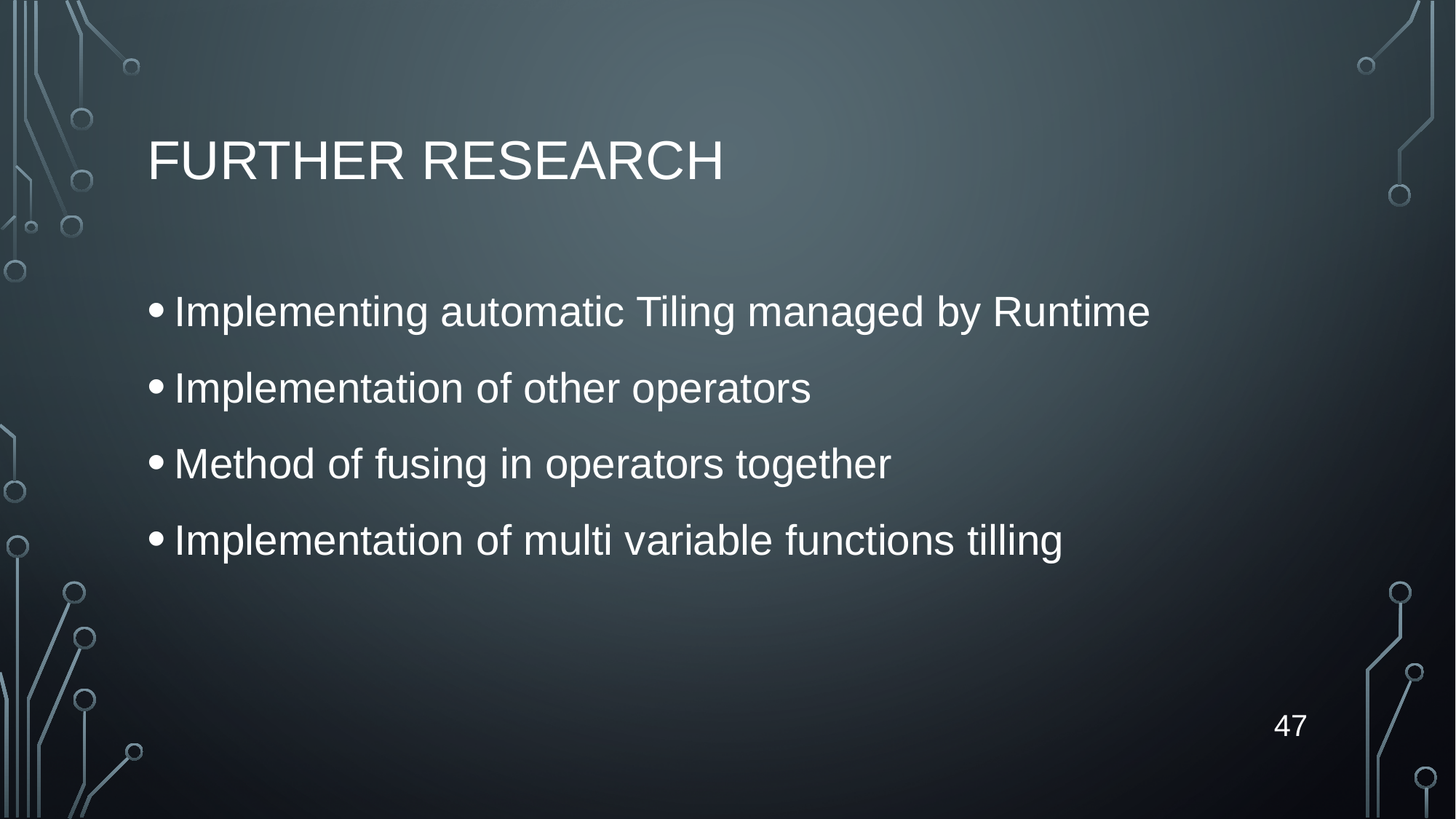

# Further research
Implementing automatic Tiling managed by Runtime
Implementation of other operators
Method of fusing in operators together
Implementation of multi variable functions tilling

47